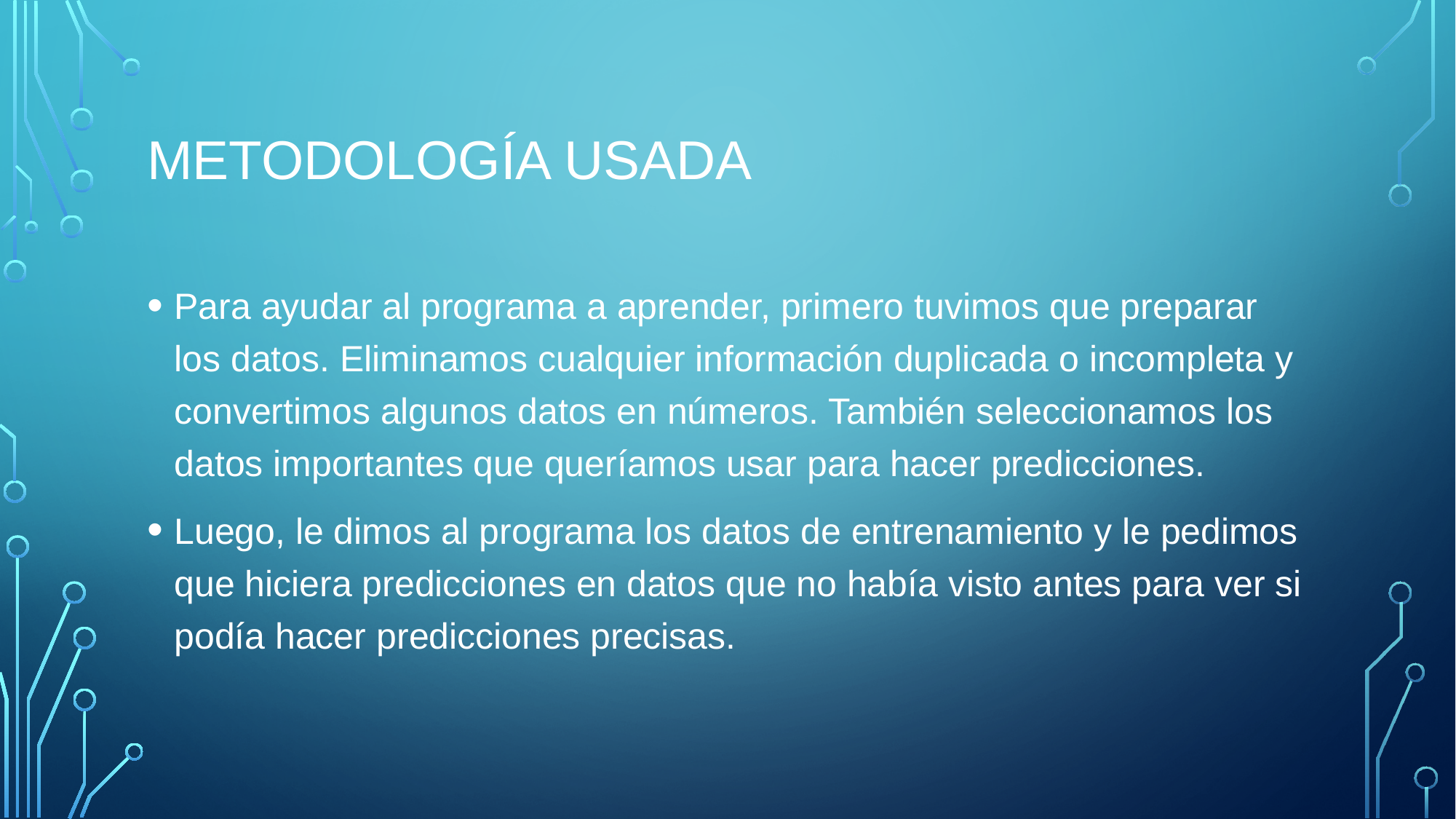

# Metodología usada
Para ayudar al programa a aprender, primero tuvimos que preparar los datos. Eliminamos cualquier información duplicada o incompleta y convertimos algunos datos en números. También seleccionamos los datos importantes que queríamos usar para hacer predicciones.
Luego, le dimos al programa los datos de entrenamiento y le pedimos que hiciera predicciones en datos que no había visto antes para ver si podía hacer predicciones precisas.